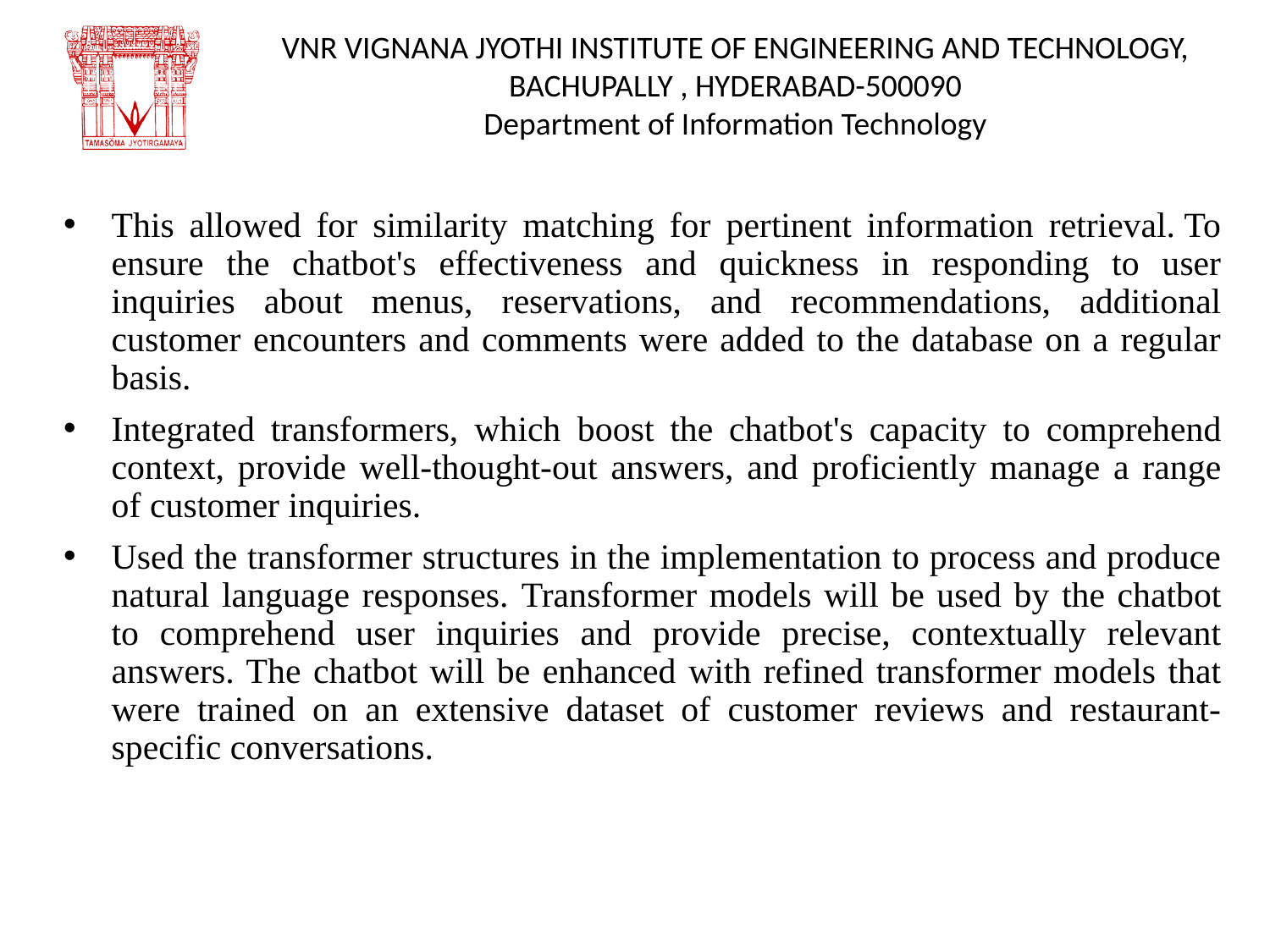

This allowed for similarity matching for pertinent information retrieval. To ensure the chatbot's effectiveness and quickness in responding to user inquiries about menus, reservations, and recommendations, additional customer encounters and comments were added to the database on a regular basis.
Integrated transformers, which boost the chatbot's capacity to comprehend context, provide well-thought-out answers, and proficiently manage a range of customer inquiries.
Used the transformer structures in the implementation to process and produce natural language responses. Transformer models will be used by the chatbot to comprehend user inquiries and provide precise, contextually relevant answers. The chatbot will be enhanced with refined transformer models that were trained on an extensive dataset of customer reviews and restaurant-specific conversations.